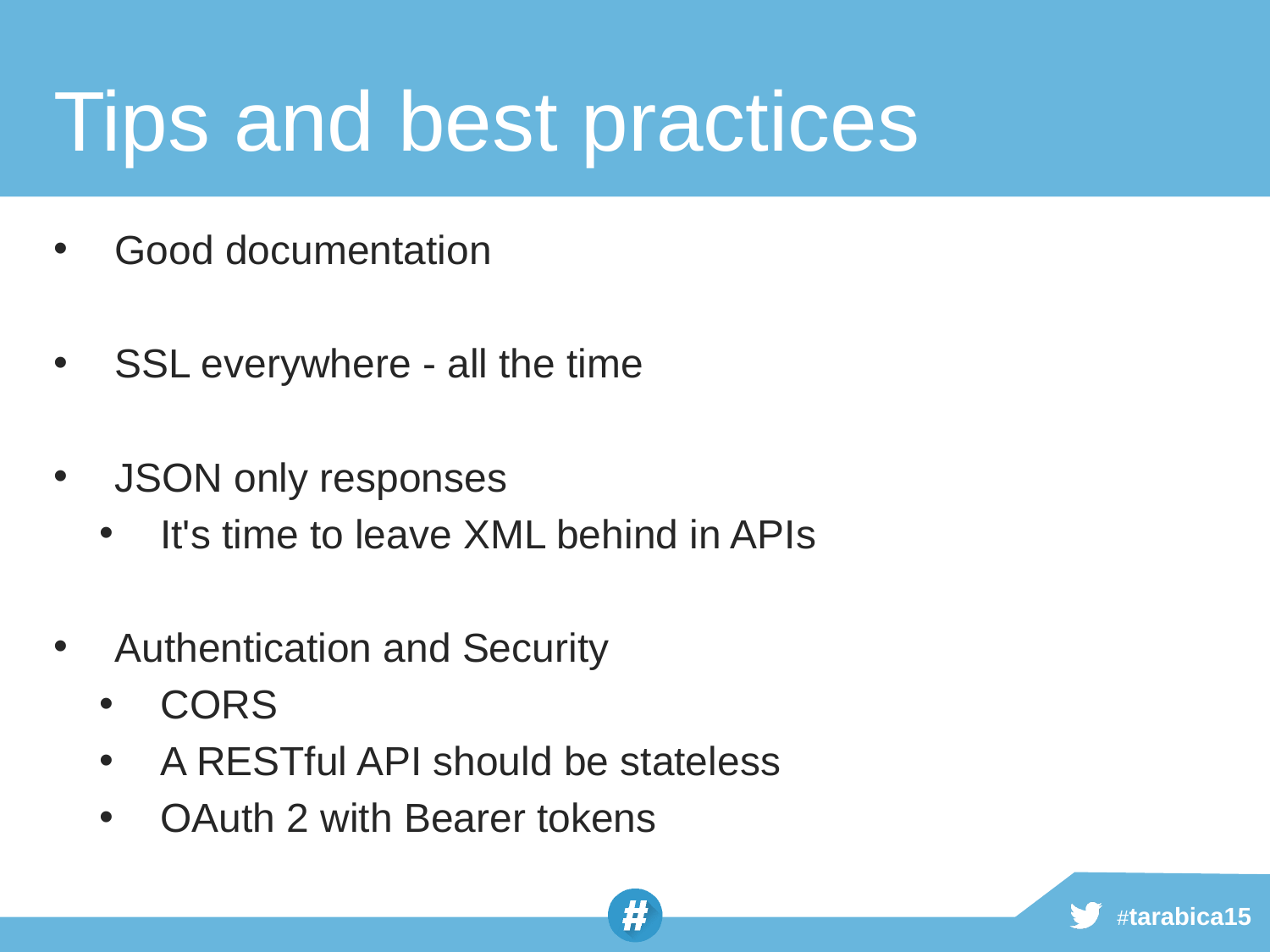

# Tips and best practices
Good documentation

SSL everywhere - all the time

JSON only responses
It's time to leave XML behind in APIs

Authentication and Security
CORS
A RESTful API should be stateless
OAuth 2 with Bearer tokens